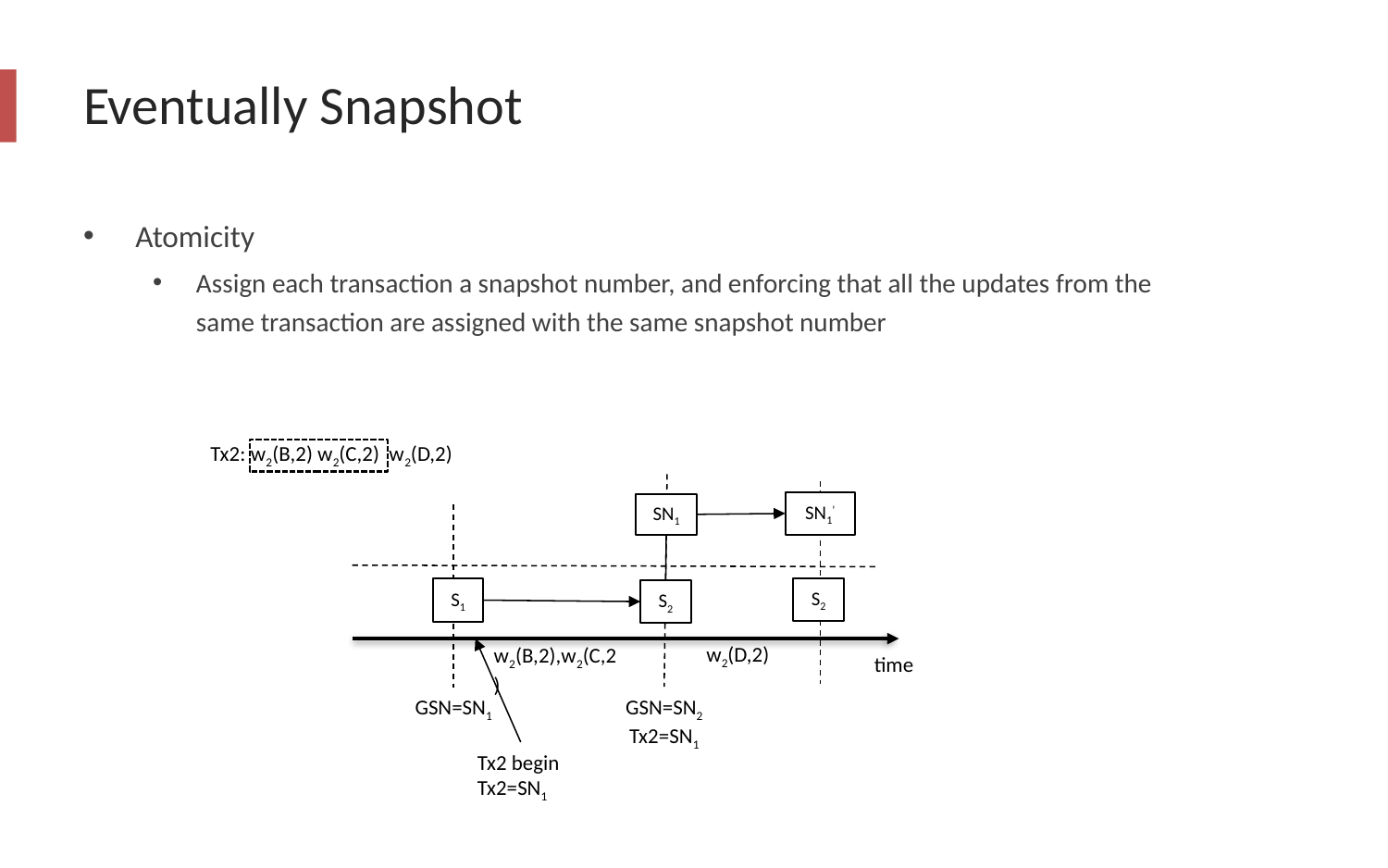

# Eventually Snapshot
Atomicity
Assign each transaction a snapshot number, and enforcing that all the updates from the same transaction are assigned with the same snapshot number
Tx2: w2(B,2) w2(C,2)  w2(D,2)

SN1’
SN1
S2
S1
S2
w2(D,2)
w2(B,2),w2(C,2)
time
GSN=SN1
GSN=SN2
Tx2=SN1
Tx2 begin
Tx2=SN1